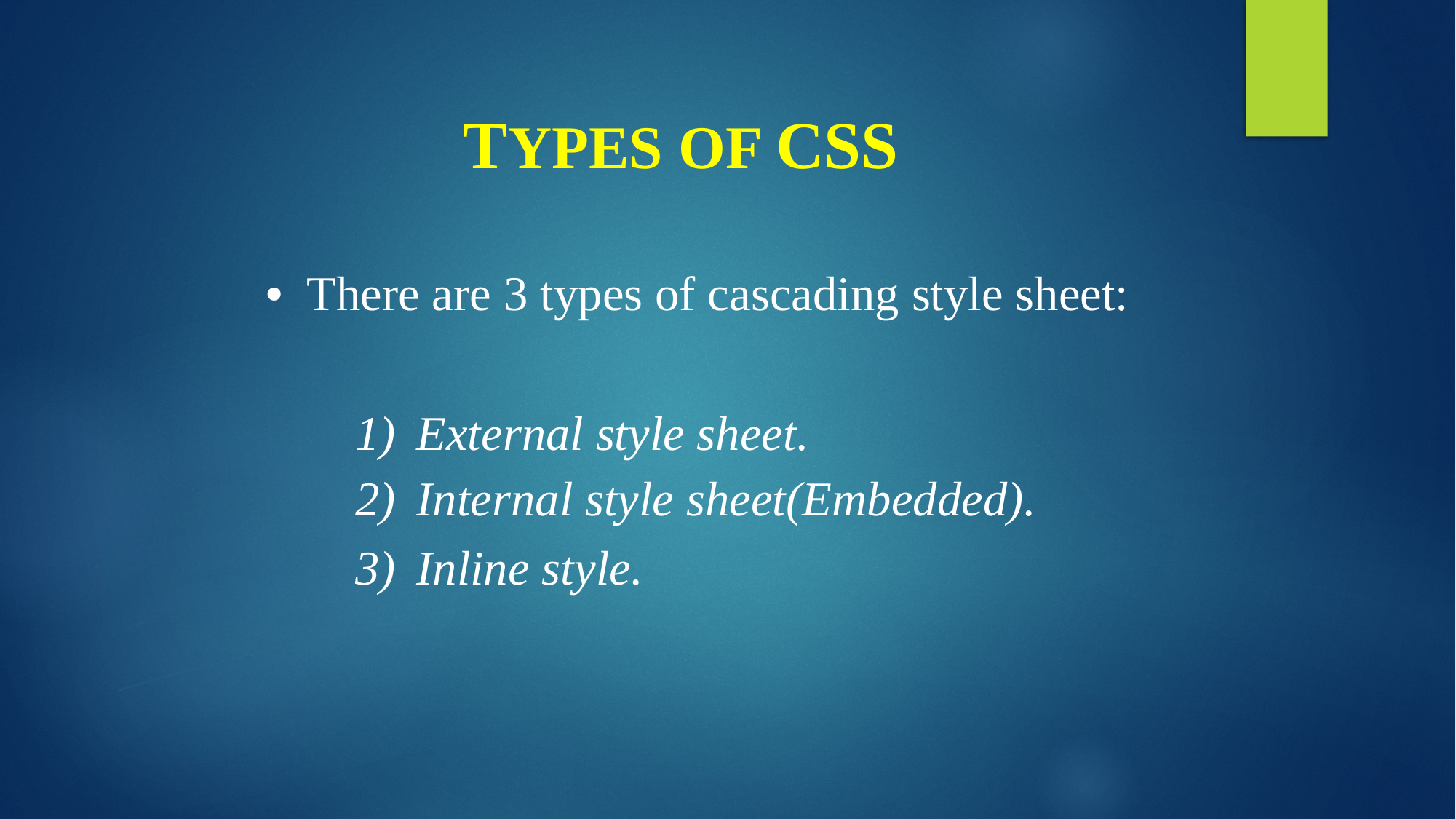

TYPES OF CSS
• There are 3 types of cascading style sheet:
1)
2)
3)
External style sheet.
Internal style sheet(Embedded).
Inline style.